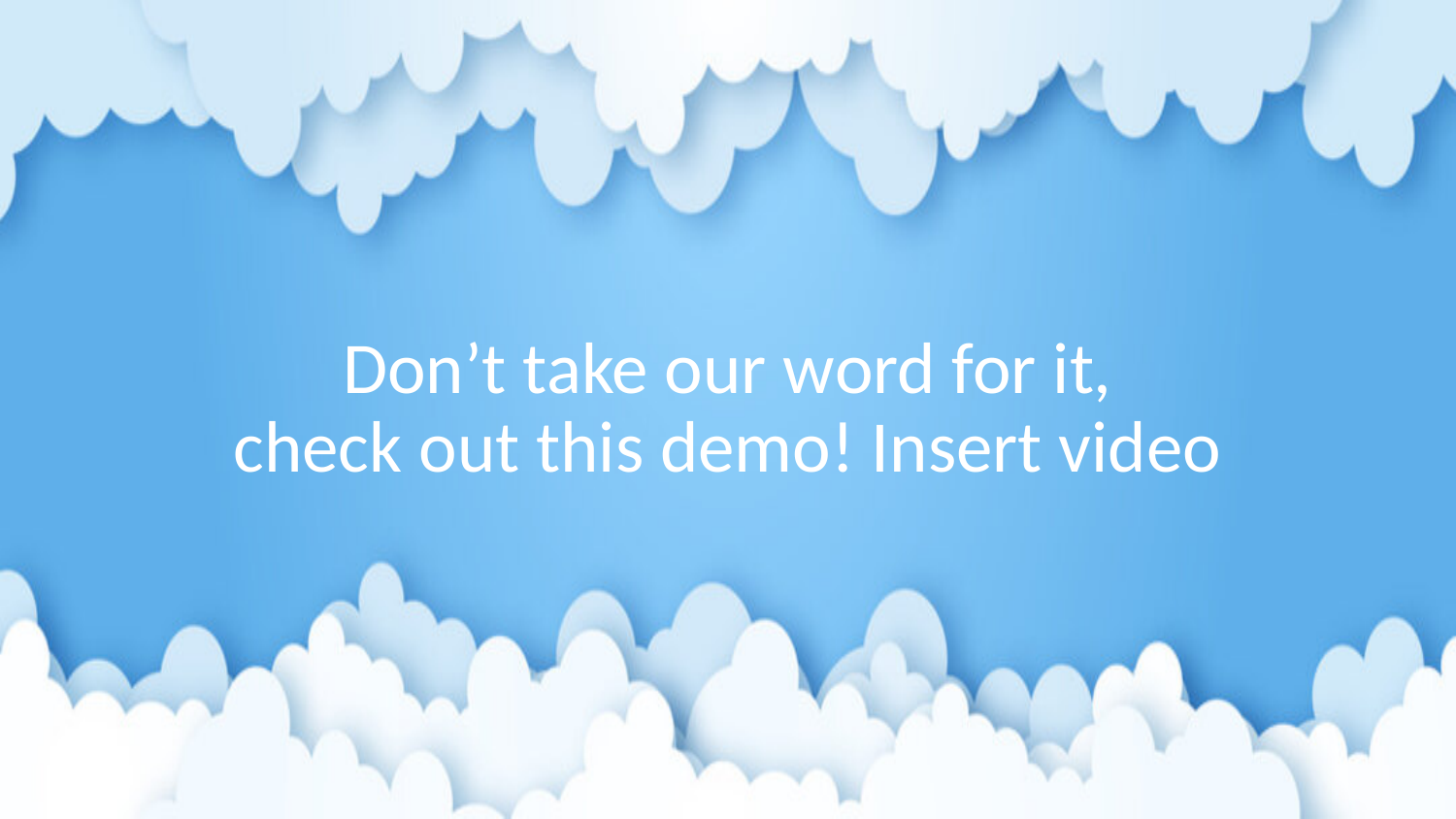

# Don’t take our word for it, check out this demo! Insert video